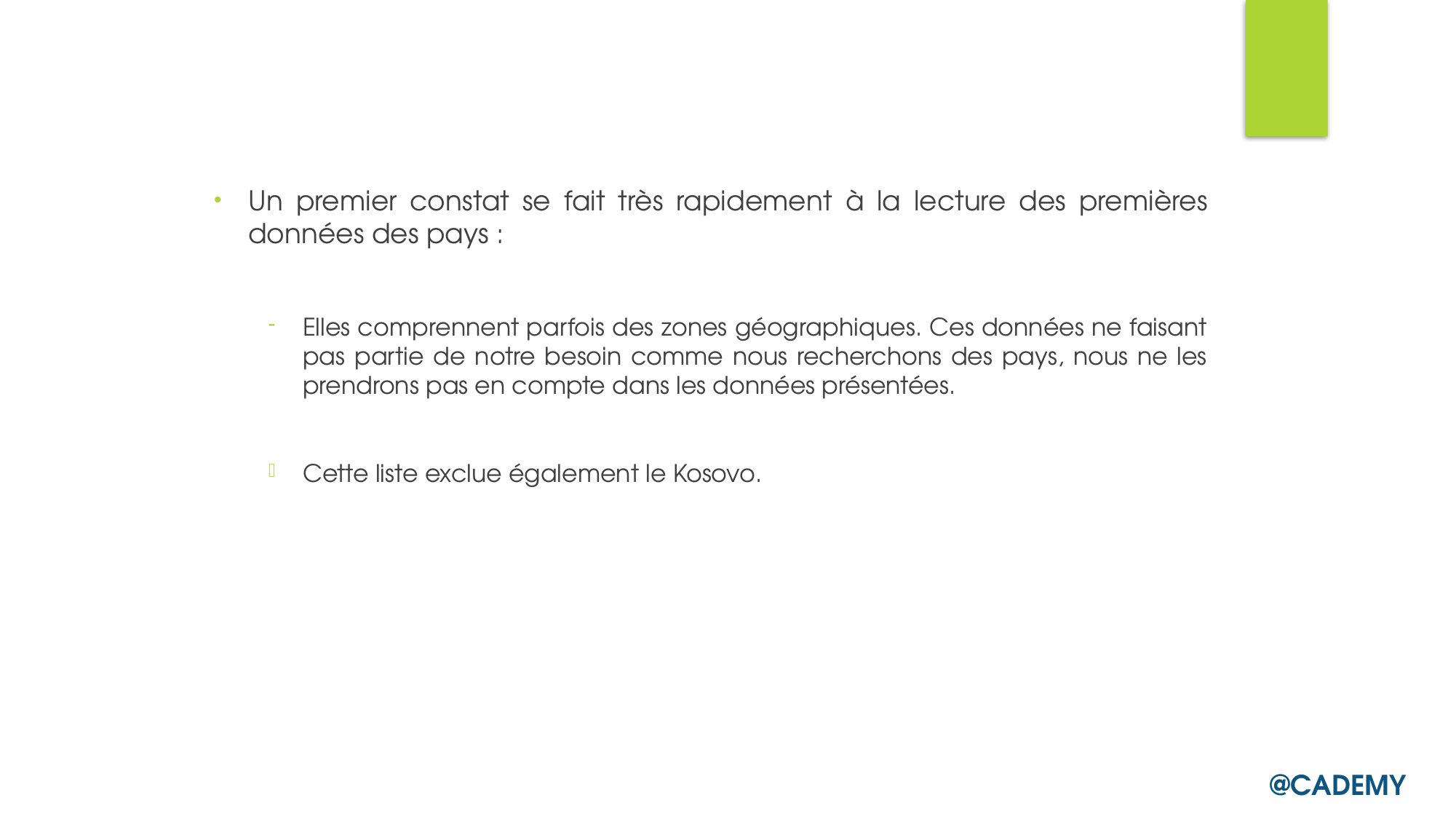

Un premier constat se fait très rapidement à la lecture des premières données des pays :

Elles comprennent parfois des zones géographiques. Ces données ne faisant pas partie de notre besoin comme nous recherchons des pays, nous ne les prendrons pas en compte dans les données présentées.

Cette liste exclue également le Kosovo.

@CADEMY